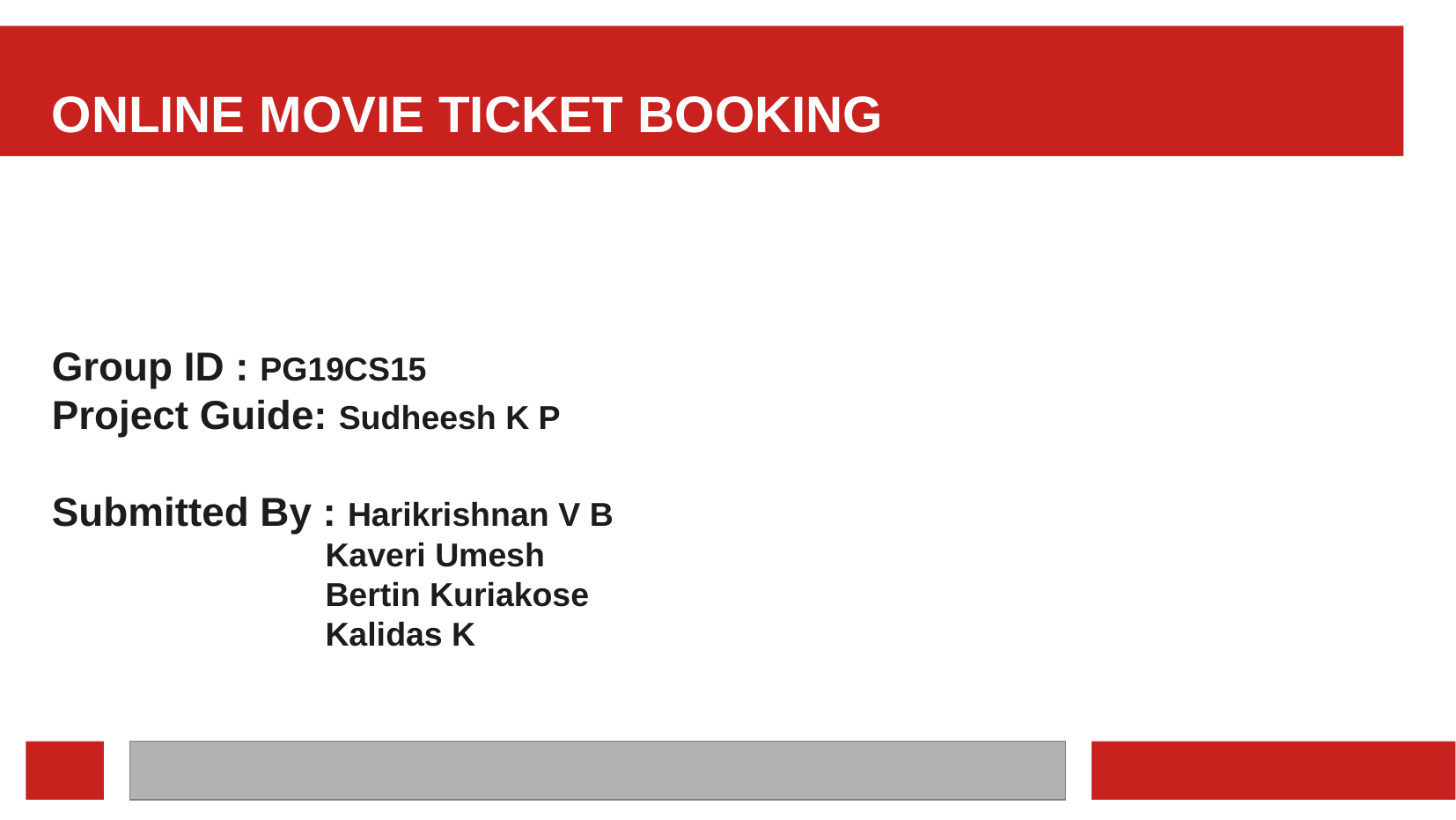

ONLINE MOVIE TICKET BOOKING
​​​

Group ID : PG19CS15
Project Guide: Sudheesh K P

Submitted By : Harikrishnan V B
		 Kaveri Umesh
		 Bertin Kuriakose
		 Kalidas K